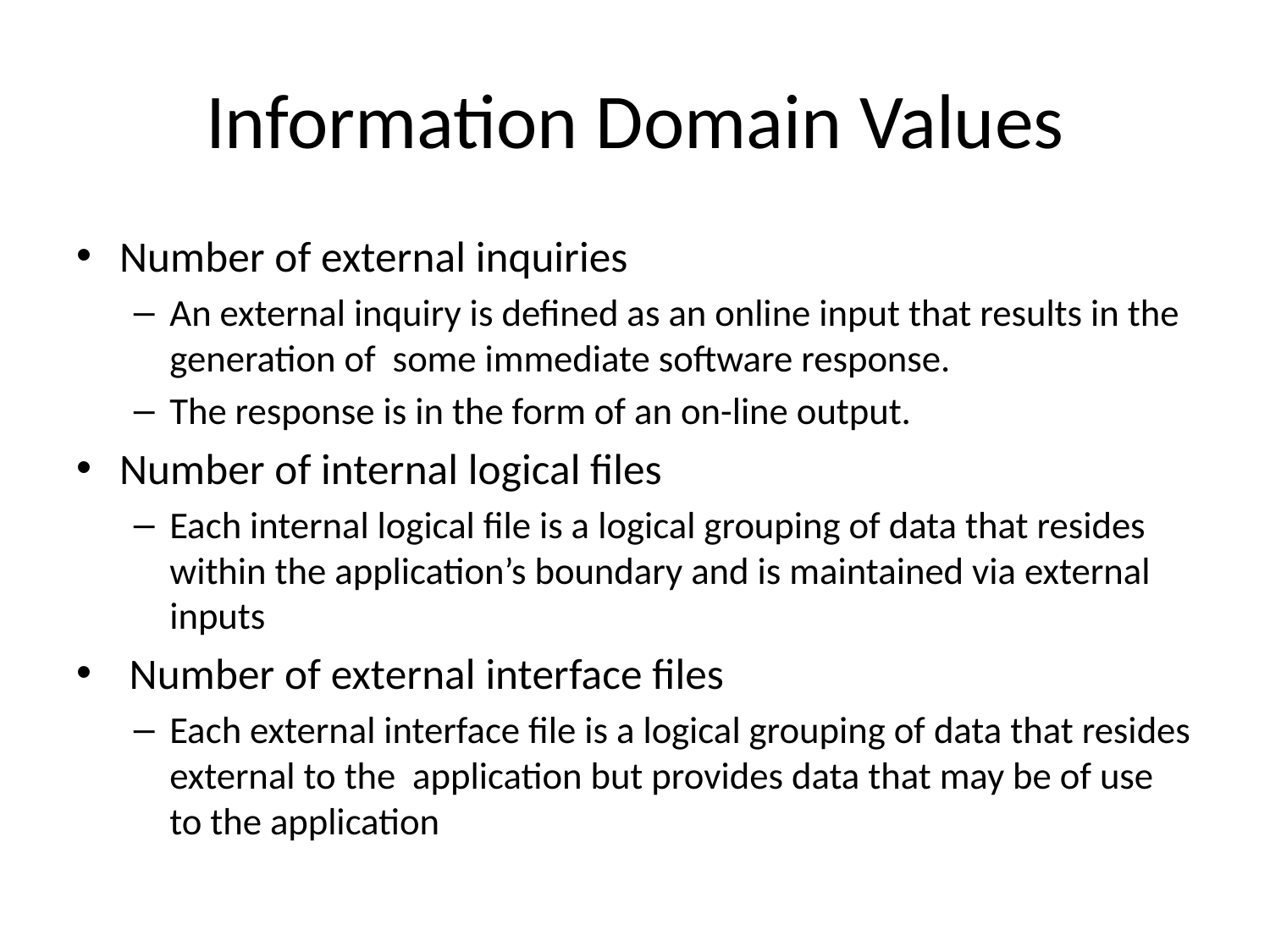

# Information Domain Values
Number of external inquiries
An external inquiry is defined as an online input that results in the generation of  some immediate software response.
The response is in the form of an on-line output.
Number of internal logical files
Each internal logical file is a logical grouping of data that resides within the application’s boundary and is maintained via external inputs
 Number of external interface files
Each external interface file is a logical grouping of data that resides external to the  application but provides data that may be of use to the application